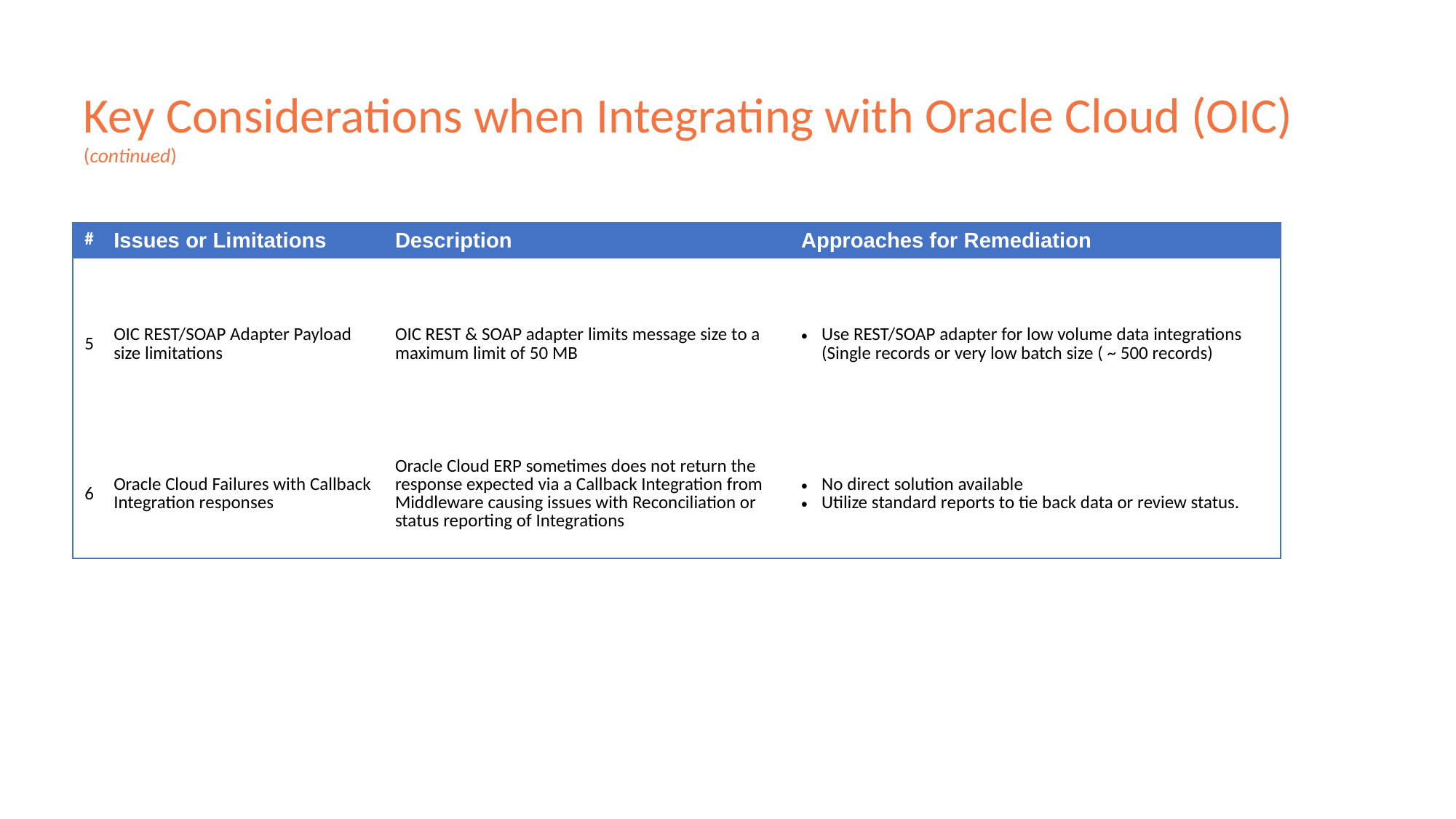

# Key Considerations when Integrating with Oracle Cloud (OIC)  (continued)

| # | Issues or Limitations | Description | Approaches for Remediation |
| --- | --- | --- | --- |
| 5 | OIC REST/SOAP Adapter Payload size limitations | OIC REST & SOAP adapter limits message size to a maximum limit of 50 MB | Use REST/SOAP adapter for low volume data integrations (Single records or very low batch size ( ~ 500 records) |
| 6 | Oracle Cloud Failures with Callback Integration responses | Oracle Cloud ERP sometimes does not return the response expected via a Callback Integration from Middleware causing issues with Reconciliation or status reporting of Integrations | No direct solution available Utilize standard reports to tie back data or review status. |